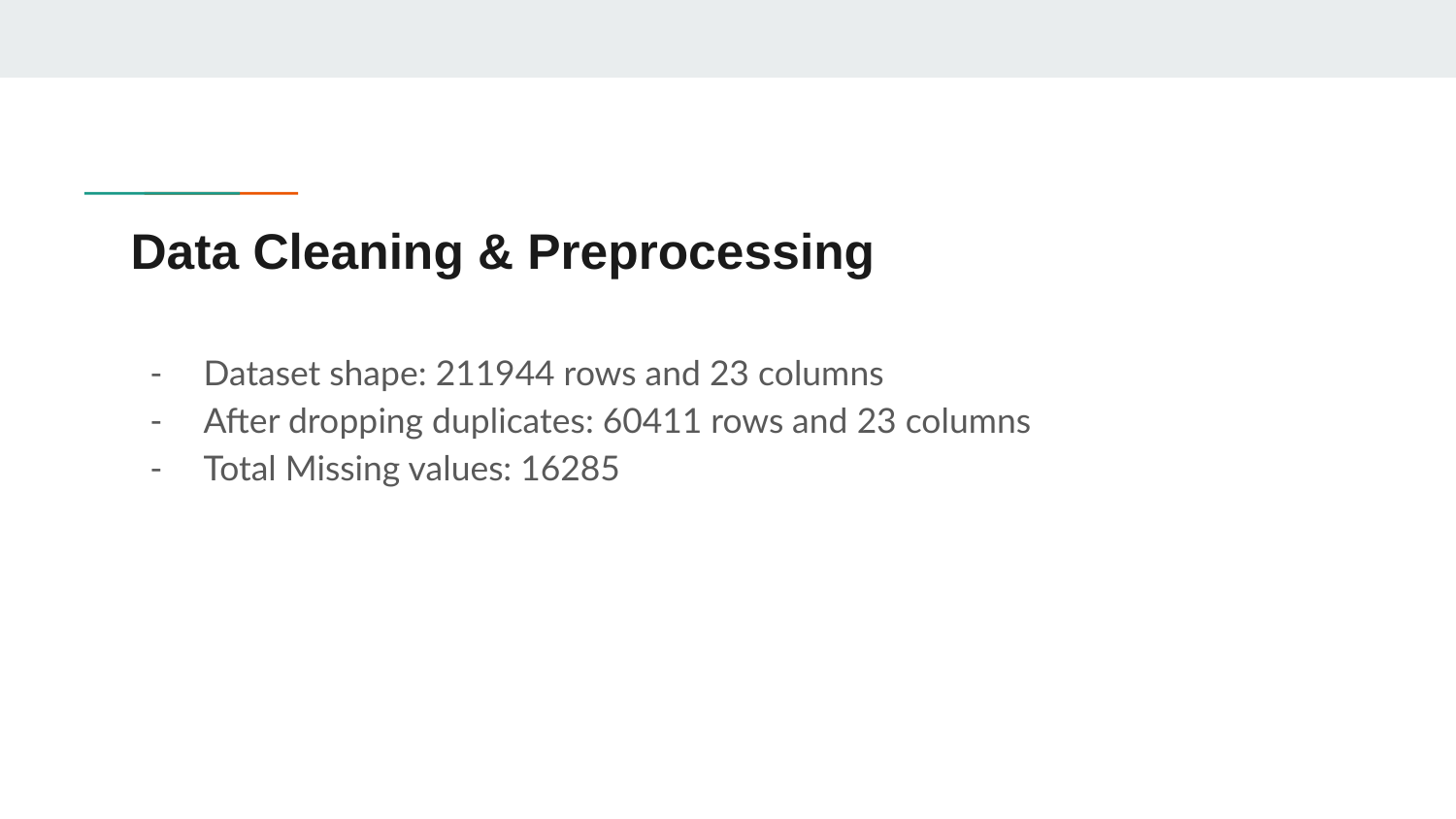

# Data Cleaning & Preprocessing
Dataset shape: 211944 rows and 23 columns
After dropping duplicates: 60411 rows and 23 columns
Total Missing values: 16285